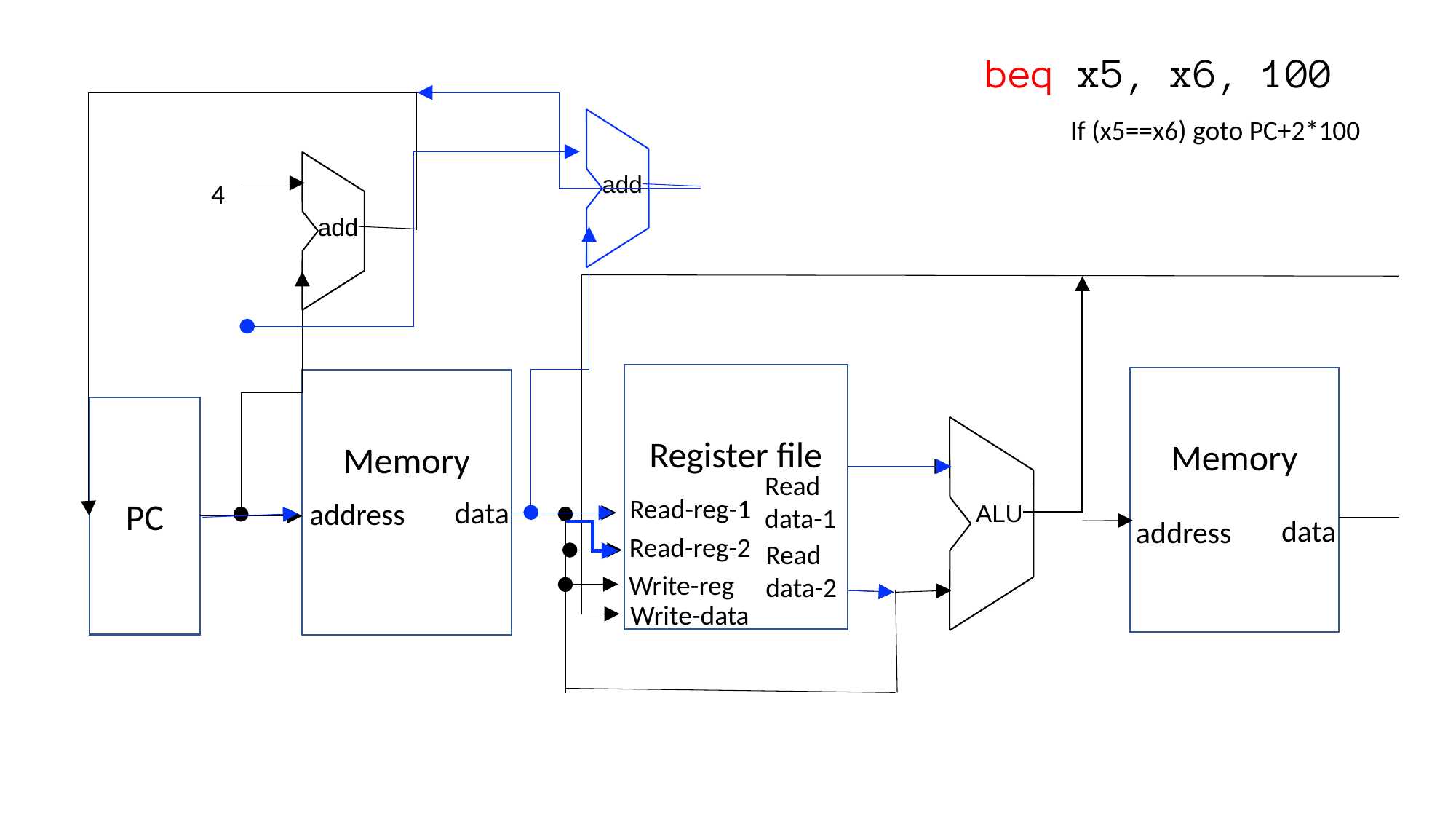

beq x5, x6, 100

add

add

If (x5==x6) goto PC+2*100
4
Register file

ALU

Read
data-1
Read-reg-1
Read-reg-2
Write-reg
Write-data
Memory

data
address
Memory

PC
data
address
Read
data-2